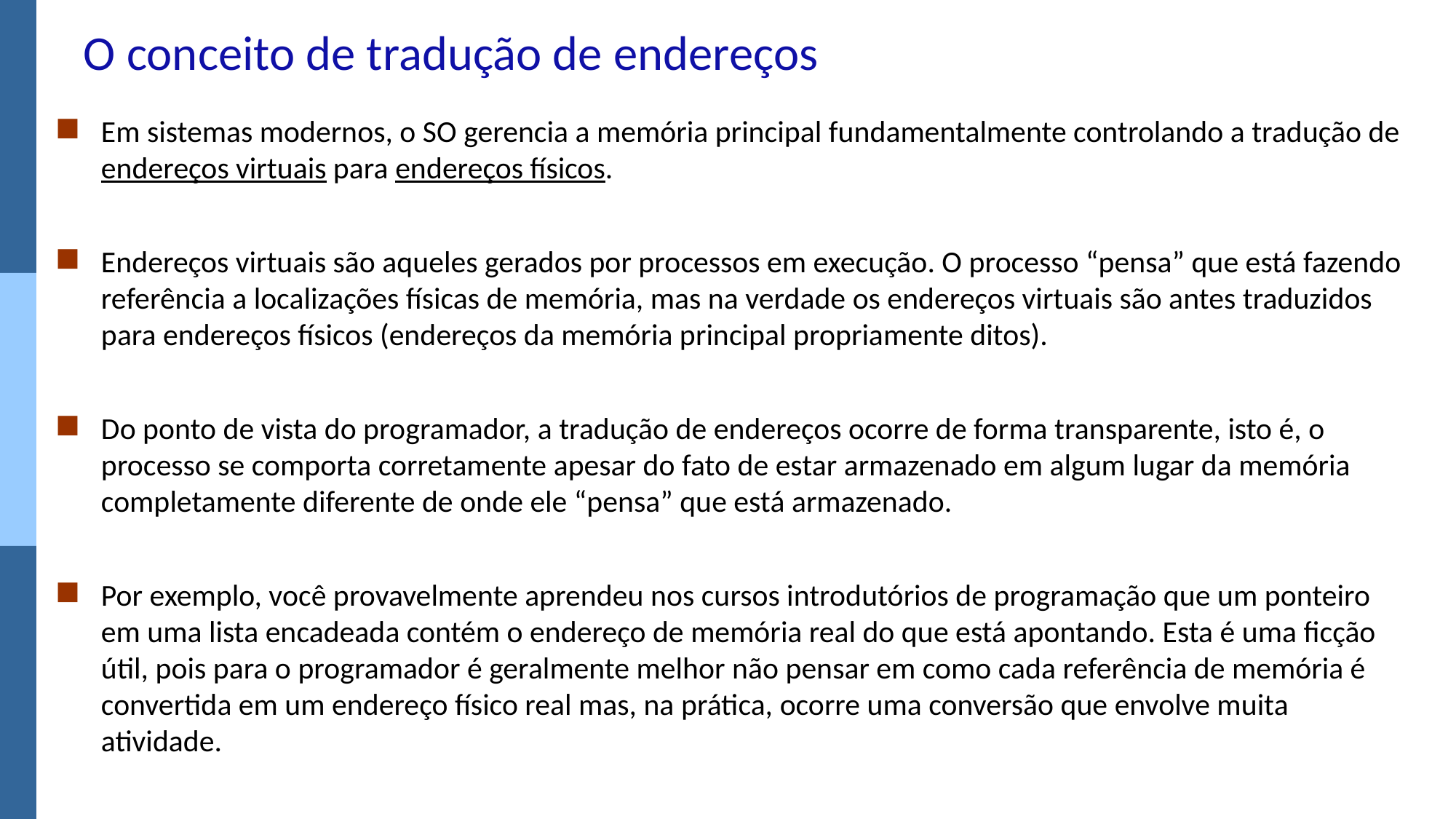

# O conceito de tradução de endereços
Em sistemas modernos, o SO gerencia a memória principal fundamentalmente controlando a tradução de endereços virtuais para endereços físicos.

Endereços virtuais são aqueles gerados por processos em execução. O processo “pensa” que está fazendo referência a localizações físicas de memória, mas na verdade os endereços virtuais são antes traduzidos para endereços físicos (endereços da memória principal propriamente ditos).

Do ponto de vista do programador, a tradução de endereços ocorre de forma transparente, isto é, o processo se comporta corretamente apesar do fato de estar armazenado em algum lugar da memória completamente diferente de onde ele “pensa” que está armazenado.

Por exemplo, você provavelmente aprendeu nos cursos introdutórios de programação que um ponteiro em uma lista encadeada contém o endereço de memória real do que está apontando. Esta é uma ficção útil, pois para o programador é geralmente melhor não pensar em como cada referência de memória é convertida em um endereço físico real mas, na prática, ocorre uma conversão que envolve muita atividade.